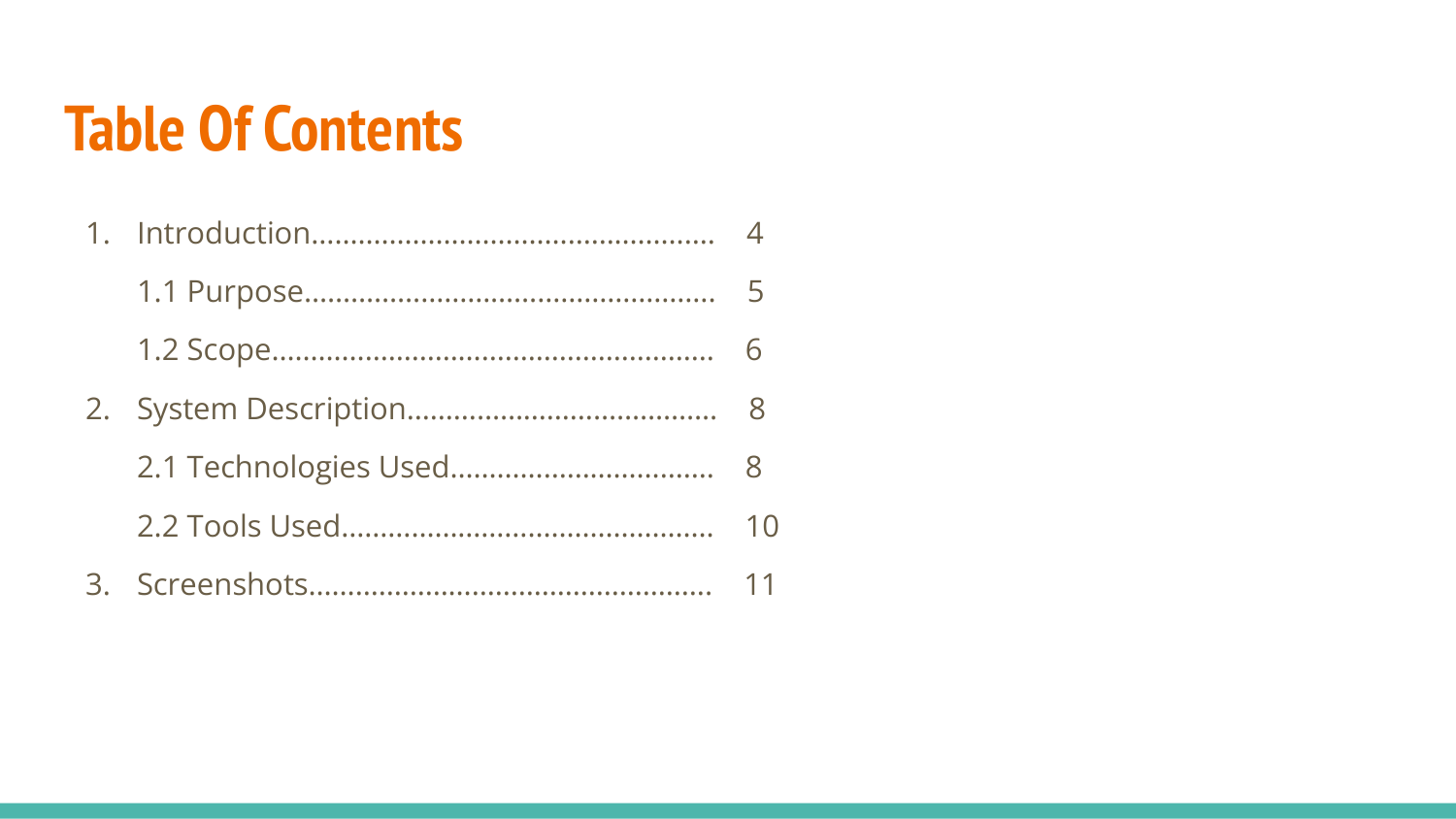

# Table Of Contents
Introduction…………………………………………….    4
1.1 Purpose……………………………………………..    5
1.2 Scope…………………………………………………    6
System Description………………………………….    8
2.1 Technologies Used…………………………….    8
2.2 Tools Used…………………………………………    10
Screenshots…………………………………………….    11